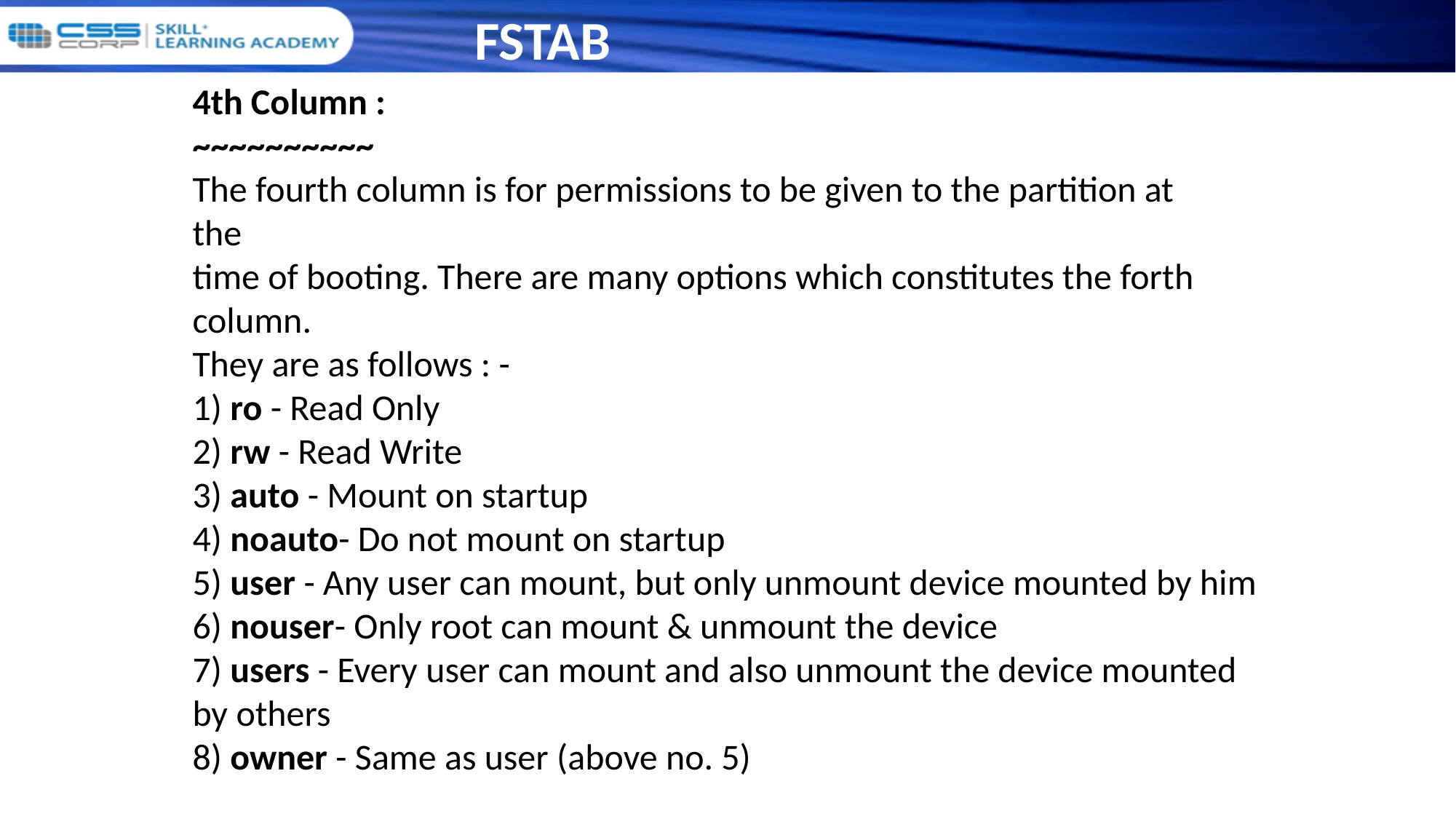

FSTAB
4th Column :
~~~~~~~~~~
The fourth column is for permissions to be given to the partition at
the
time of booting. There are many options which constitutes the forth column.
They are as follows : -
1) ro - Read Only
2) rw - Read Write
3) auto - Mount on startup
4) noauto- Do not mount on startup
5) user - Any user can mount, but only unmount device mounted by him
6) nouser- Only root can mount & unmount the device
7) users - Every user can mount and also unmount the device mounted by others
8) owner - Same as user (above no. 5)